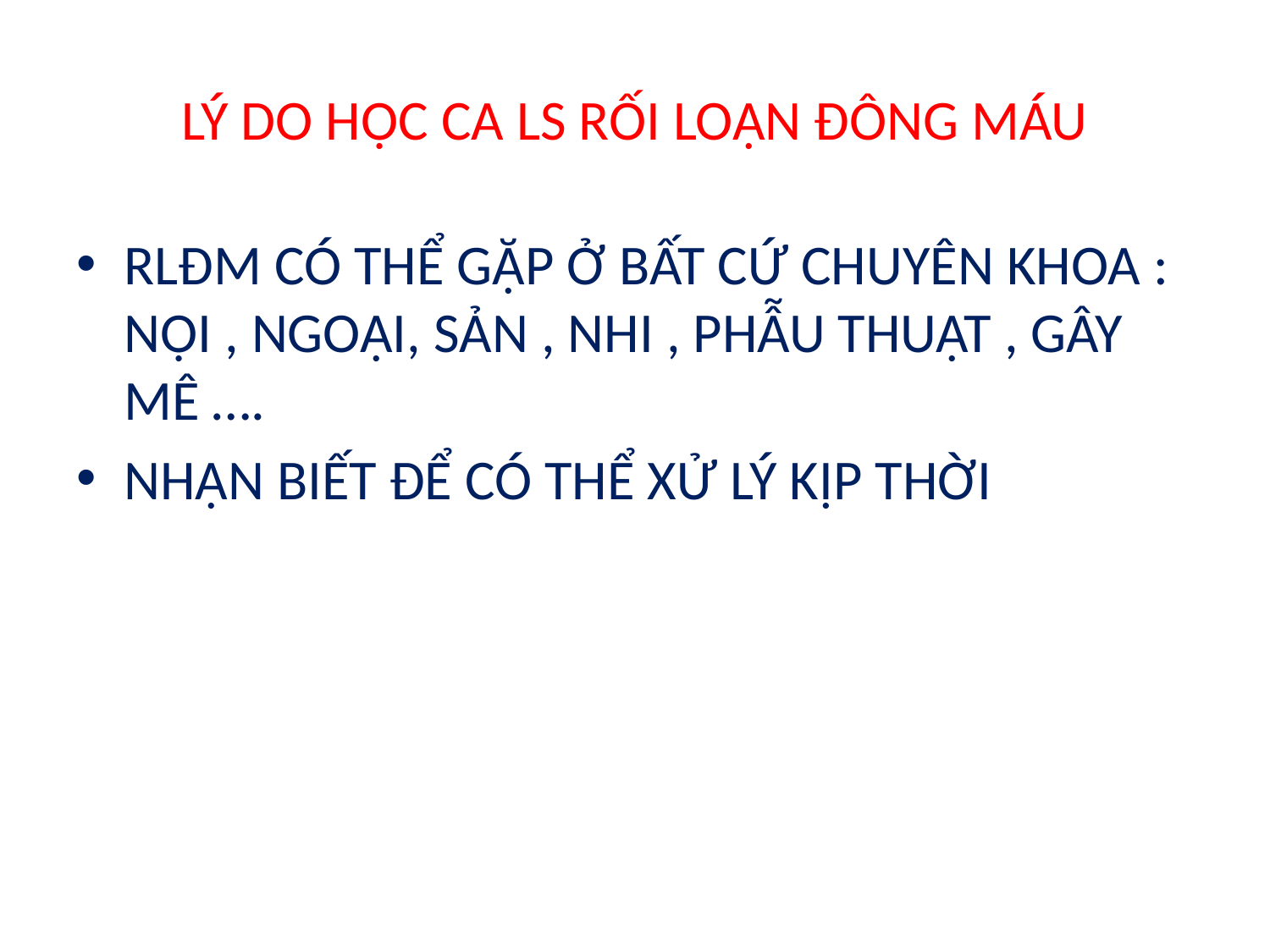

# LÝ DO HỌC CA LS RỐI LOẠN ĐÔNG MÁU
RLĐM CÓ THỂ GẶP Ở BẤT CỨ CHUYÊN KHOA : NỘI , NGOẠI, SẢN , NHI , PHẪU THUẬT , GÂY MÊ ….
NHẬN BIẾT ĐỂ CÓ THỂ XỬ LÝ KỊP THỜI